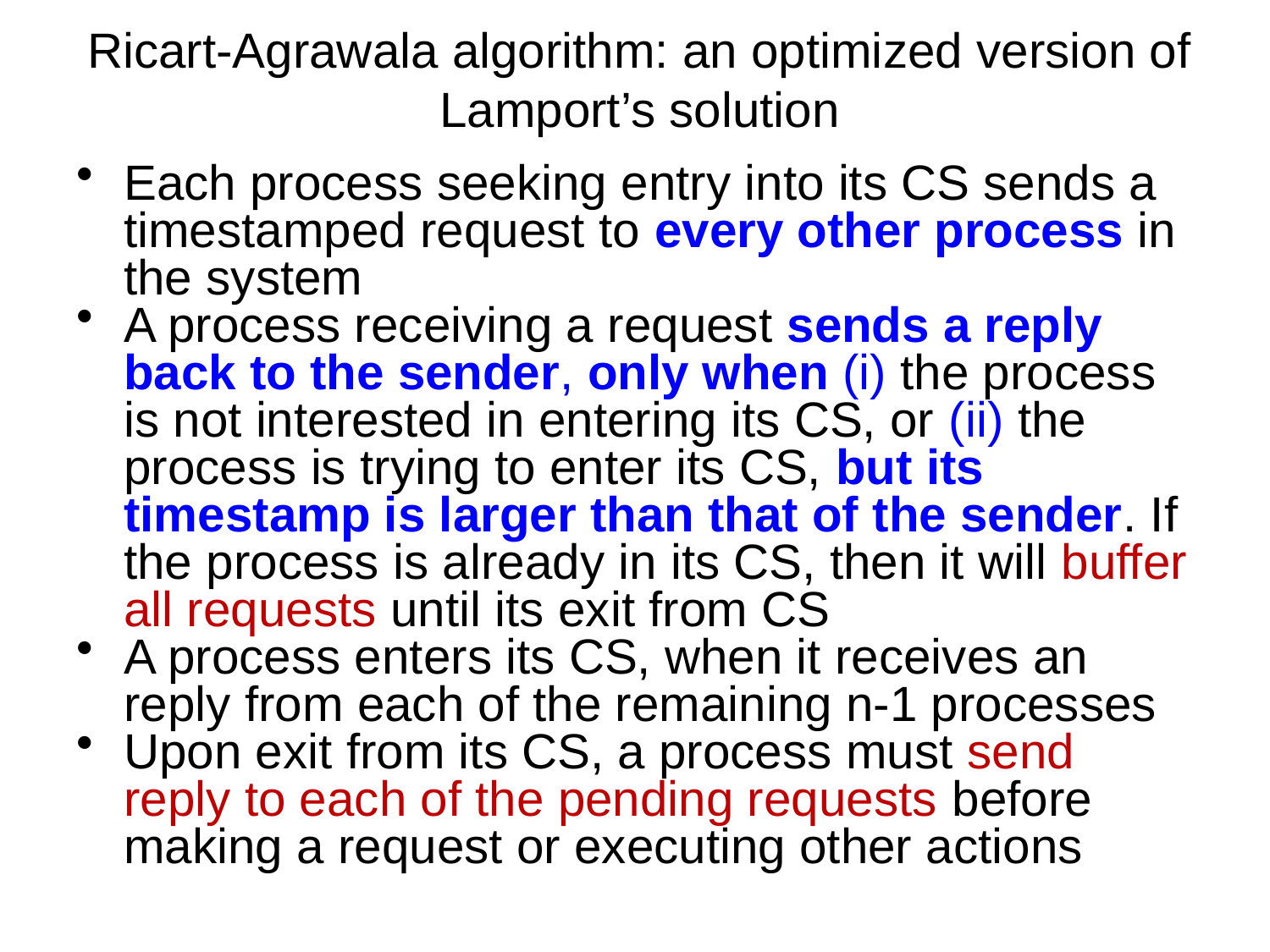

# Ricart-Agrawala algorithm: an optimized version of Lamport’s solution
Each process seeking entry into its CS sends a timestamped request to every other process in the system
A process receiving a request sends a reply back to the sender, only when (i) the process is not interested in entering its CS, or (ii) the process is trying to enter its CS, but its timestamp is larger than that of the sender. If the process is already in its CS, then it will buffer all requests until its exit from CS
A process enters its CS, when it receives an reply from each of the remaining n-1 processes
Upon exit from its CS, a process must send reply to each of the pending requests before making a request or executing other actions